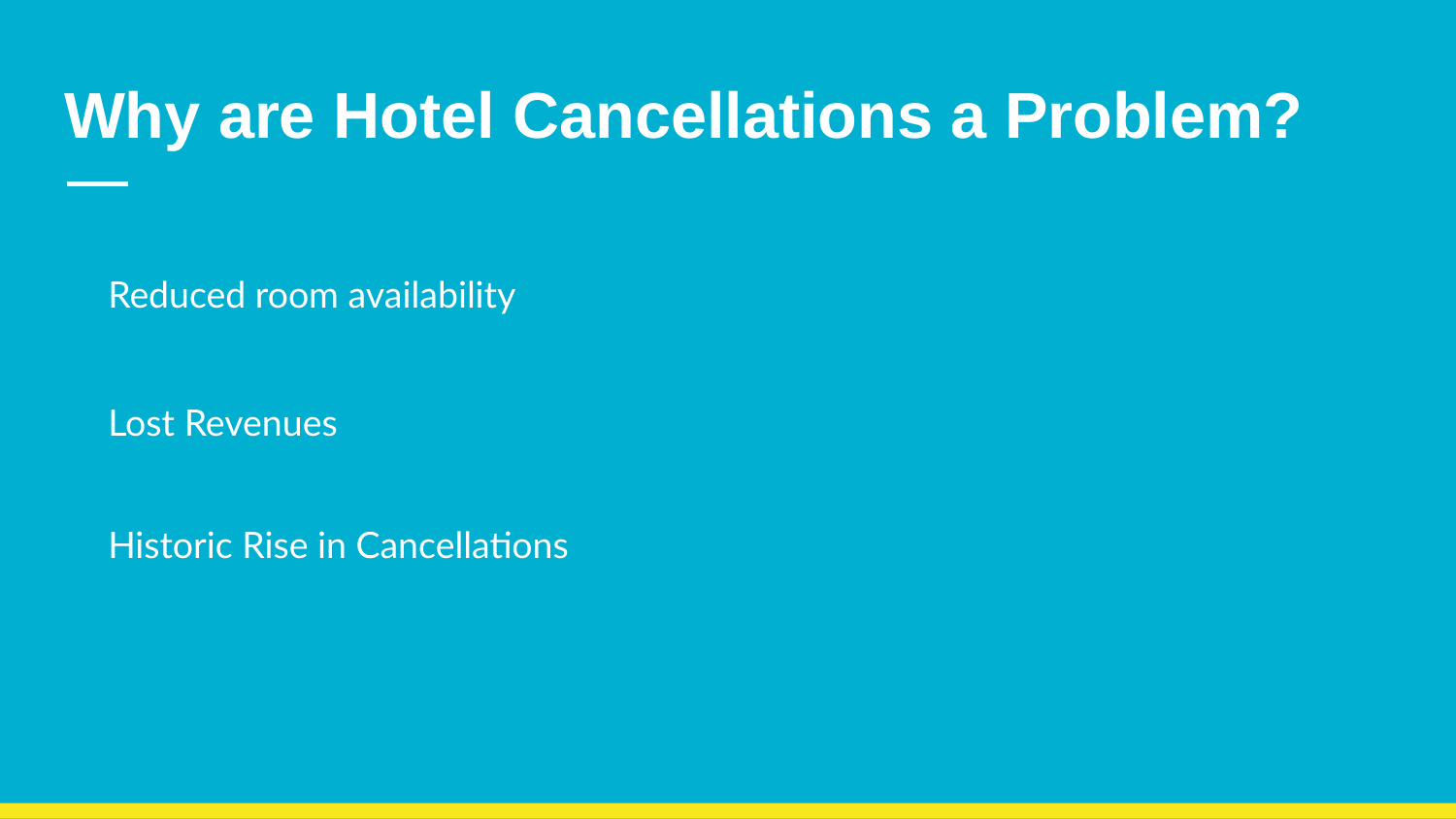

# Why are Hotel Cancellations a Problem?
Reduced room availability
Lost Revenues
Historic Rise in Cancellations